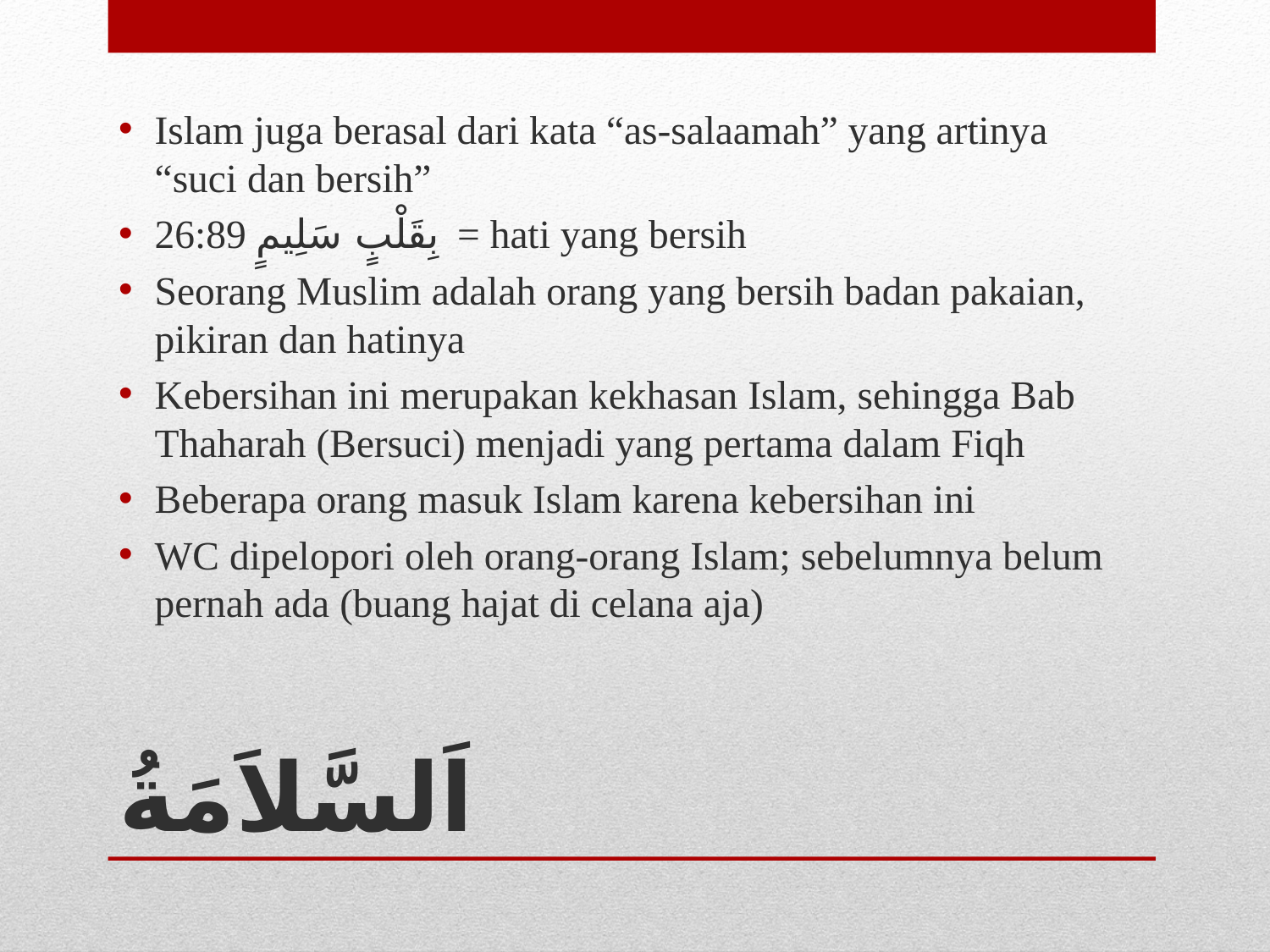

Islam juga berasal dari kata “as-salaamah” yang artinya “suci dan bersih”
26:89 بِقَلْبٍ سَلِيمٍ = hati yang bersih
Seorang Muslim adalah orang yang bersih badan pakaian, pikiran dan hatinya
Kebersihan ini merupakan kekhasan Islam, sehingga Bab Thaharah (Bersuci) menjadi yang pertama dalam Fiqh
Beberapa orang masuk Islam karena kebersihan ini
WC dipelopori oleh orang-orang Islam; sebelumnya belum pernah ada (buang hajat di celana aja)
# اَلسَّلاَمَةُ